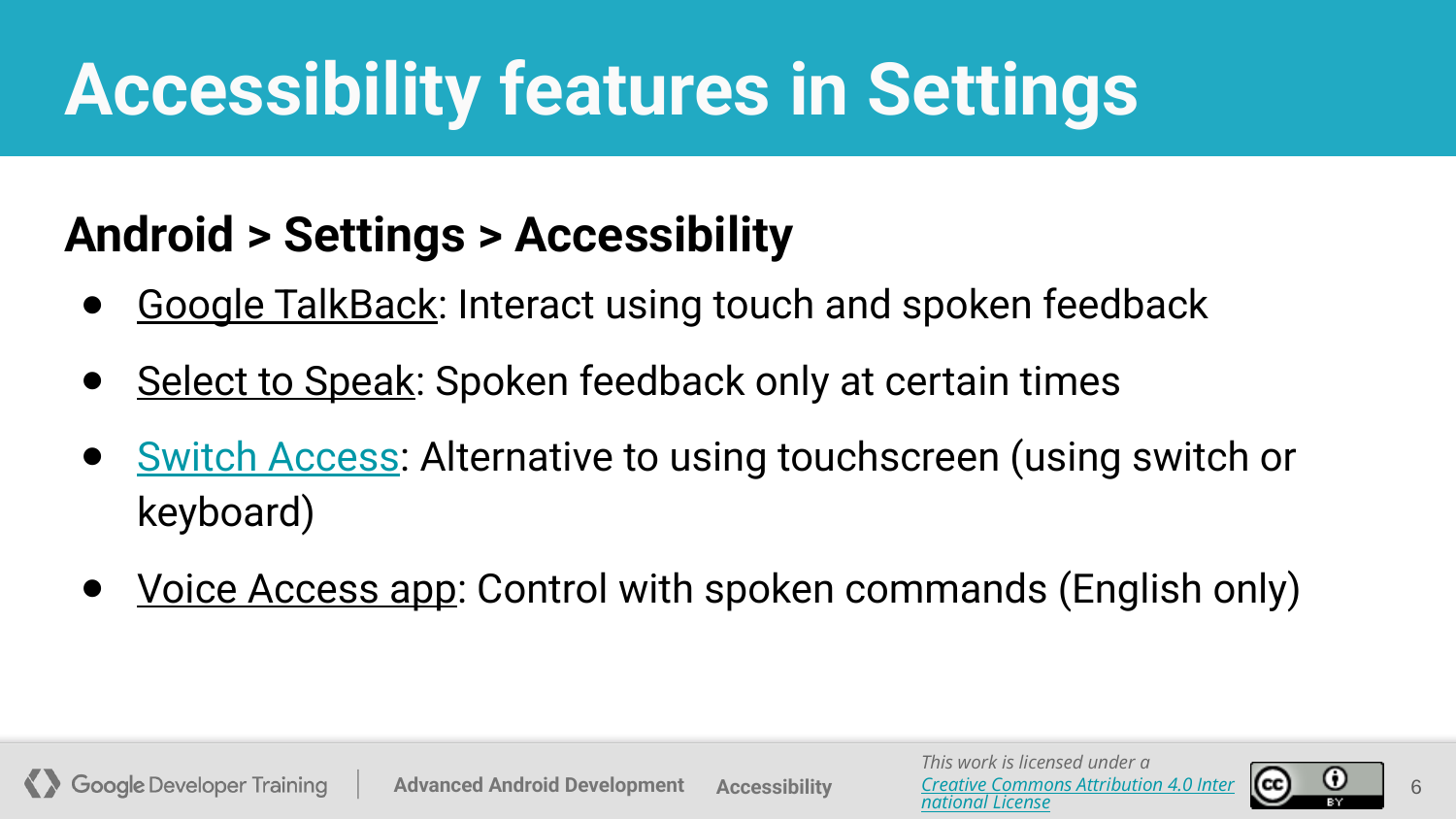

# Accessibility features in Settings
Android > Settings > Accessibility
Google TalkBack: Interact using touch and spoken feedback
Select to Speak: Spoken feedback only at certain times
Switch Access: Alternative to using touchscreen (using switch or keyboard)
Voice Access app: Control with spoken commands (English only)
6